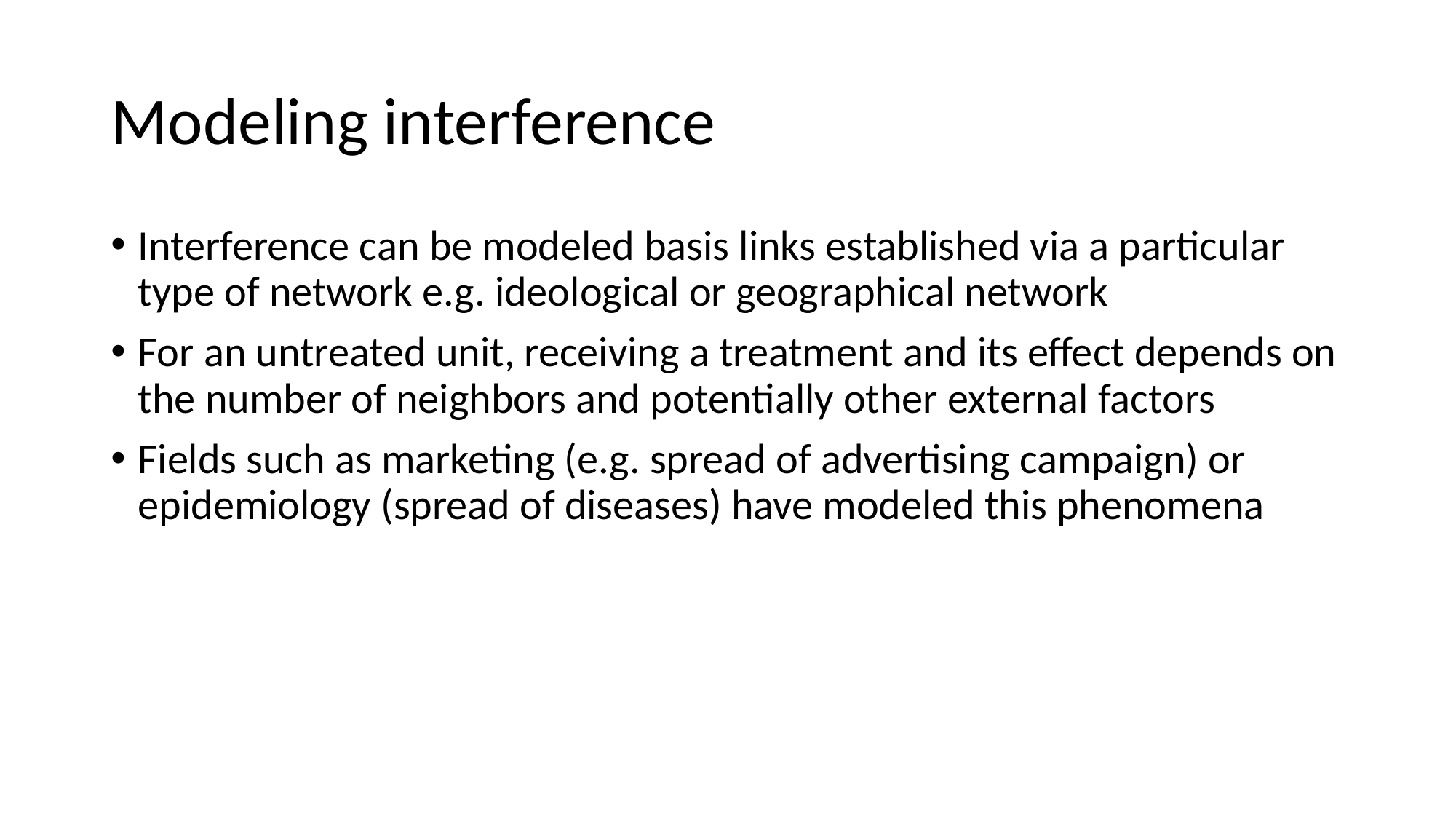

# Modeling interference
Interference can be modeled basis links established via a particular type of network e.g. ideological or geographical network
For an untreated unit, receiving a treatment and its effect depends on the number of neighbors and potentially other external factors
Fields such as marketing (e.g. spread of advertising campaign) or epidemiology (spread of diseases) have modeled this phenomena